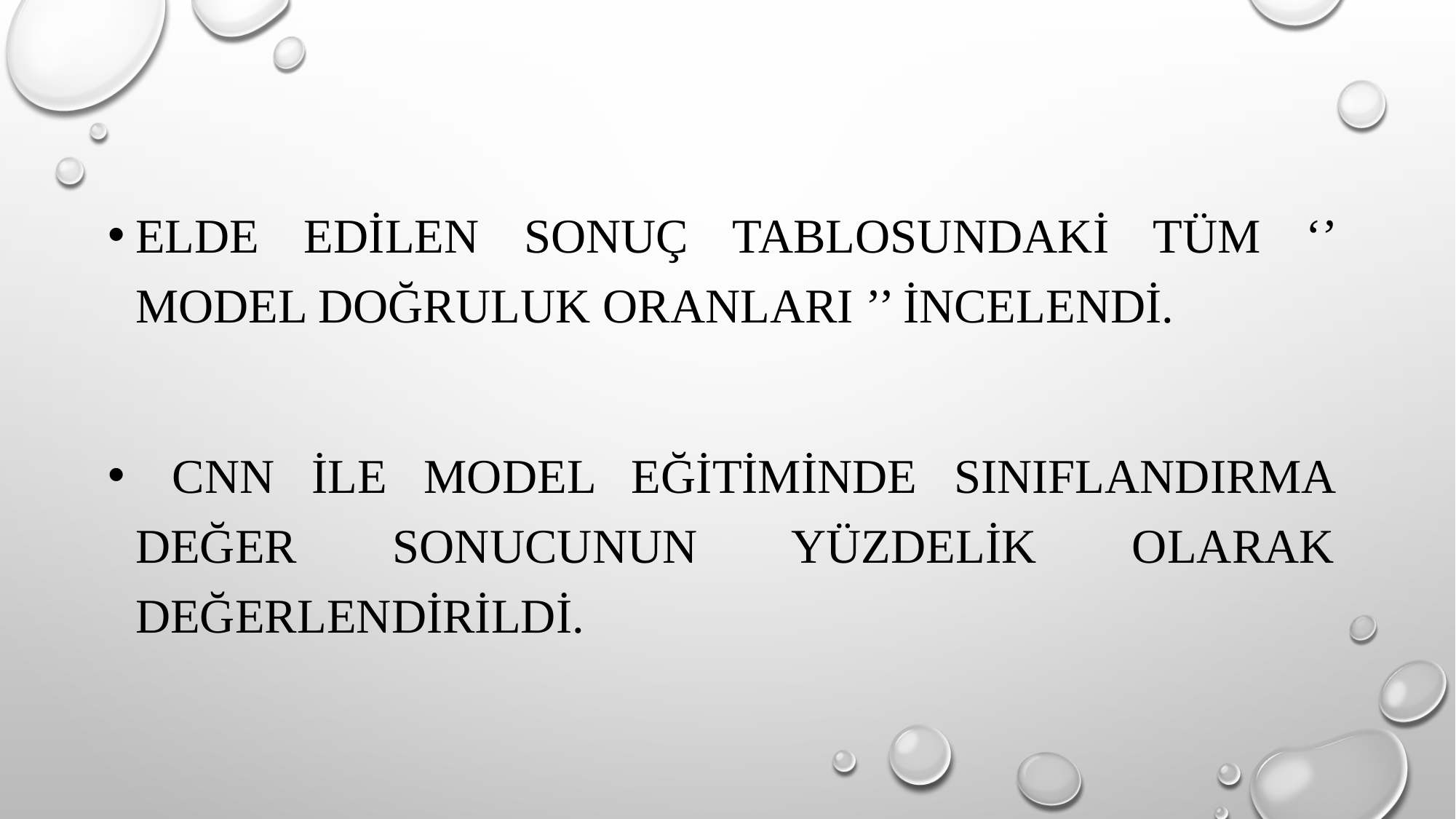

Elde edilen sonuç tablosundaki tüm ‘’ Model doğruluk oranları ’’ incelendi.

 CNN ile model eğitiminde sınıflandırma değer sonucunun yüzdelik olarak değerlendirildi.